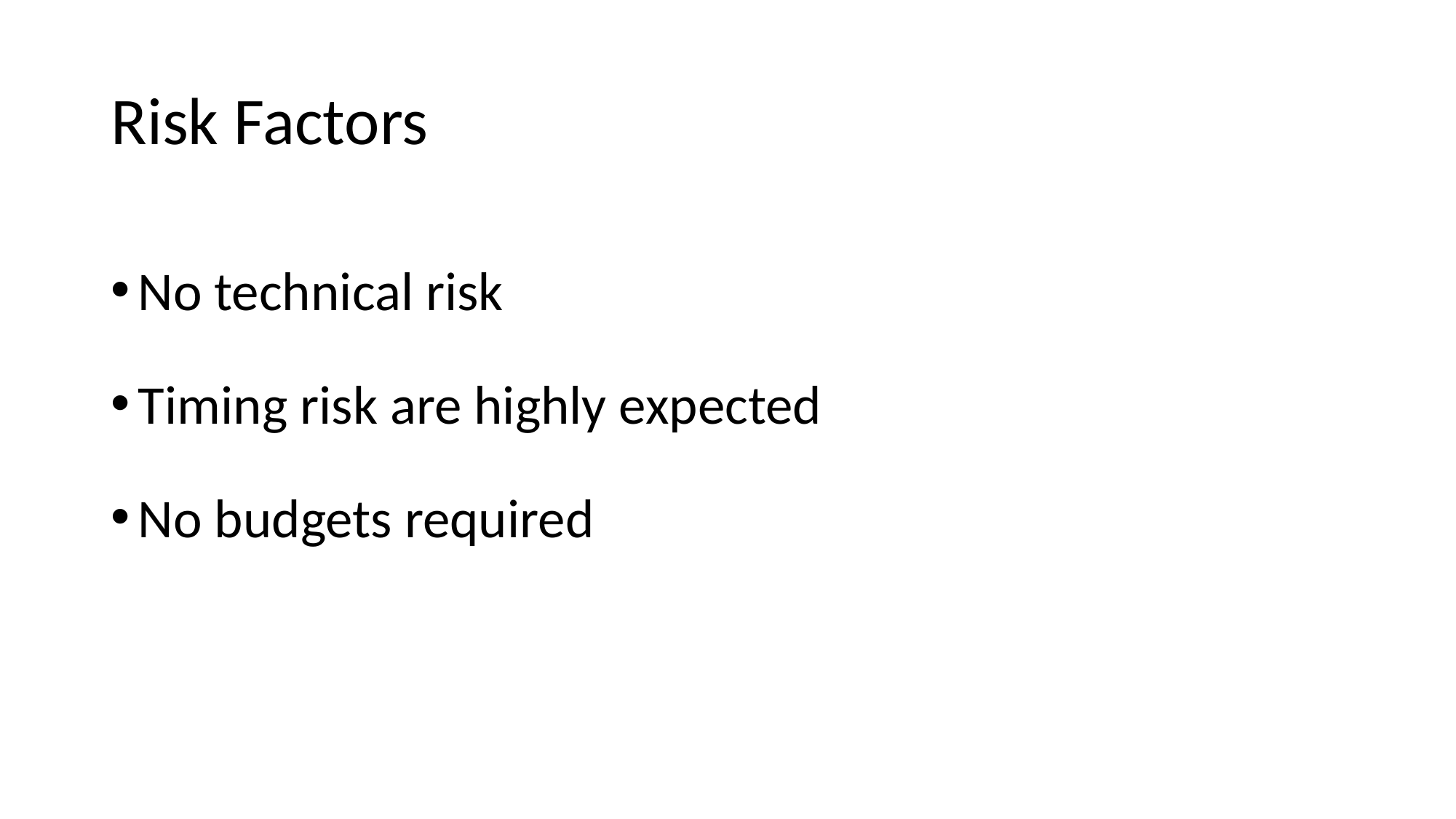

# Risk Factors
No technical risk
Timing risk are highly expected
No budgets required